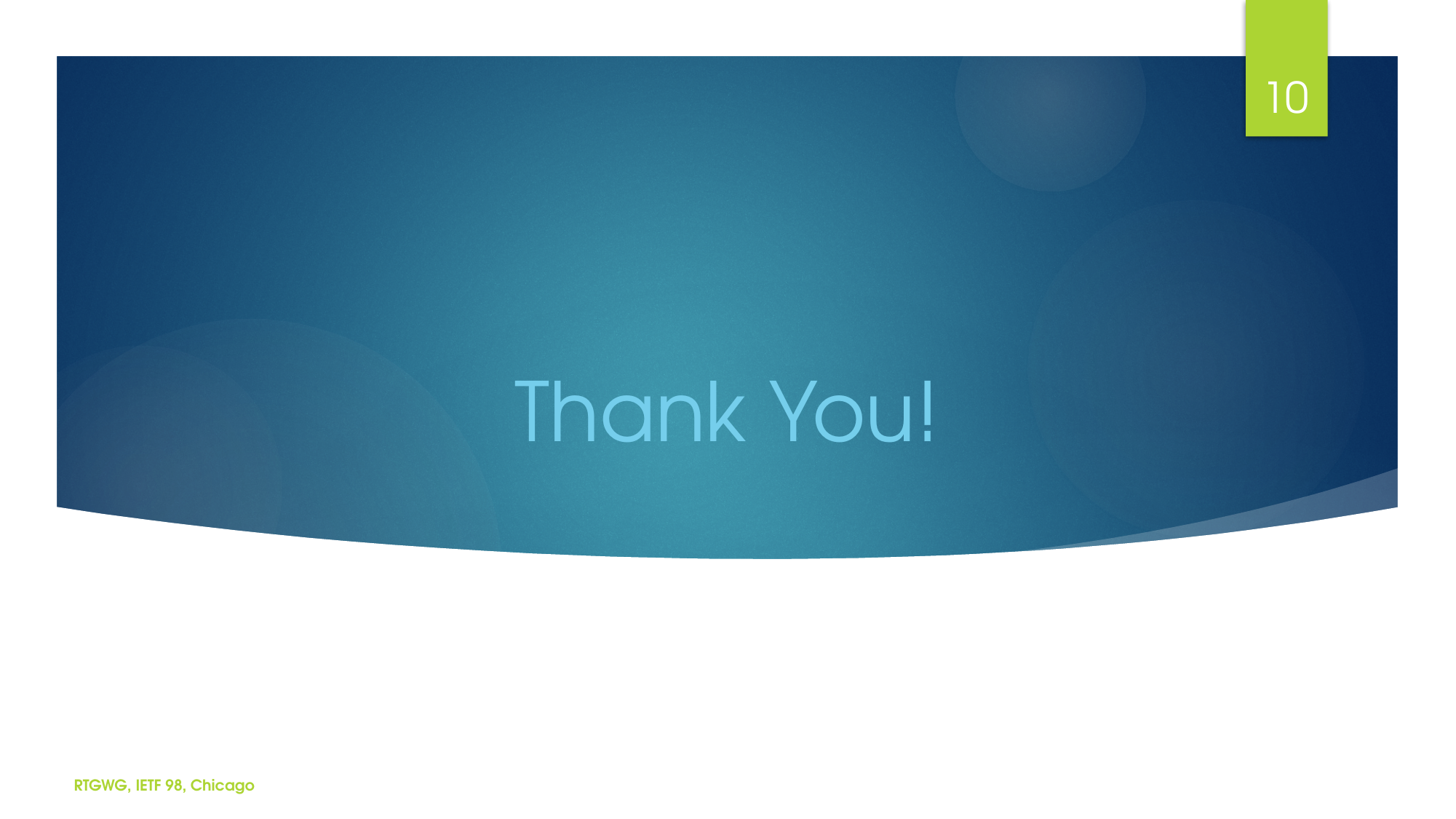

10
Thank You!
RTGWG, IETF 98, Chicago